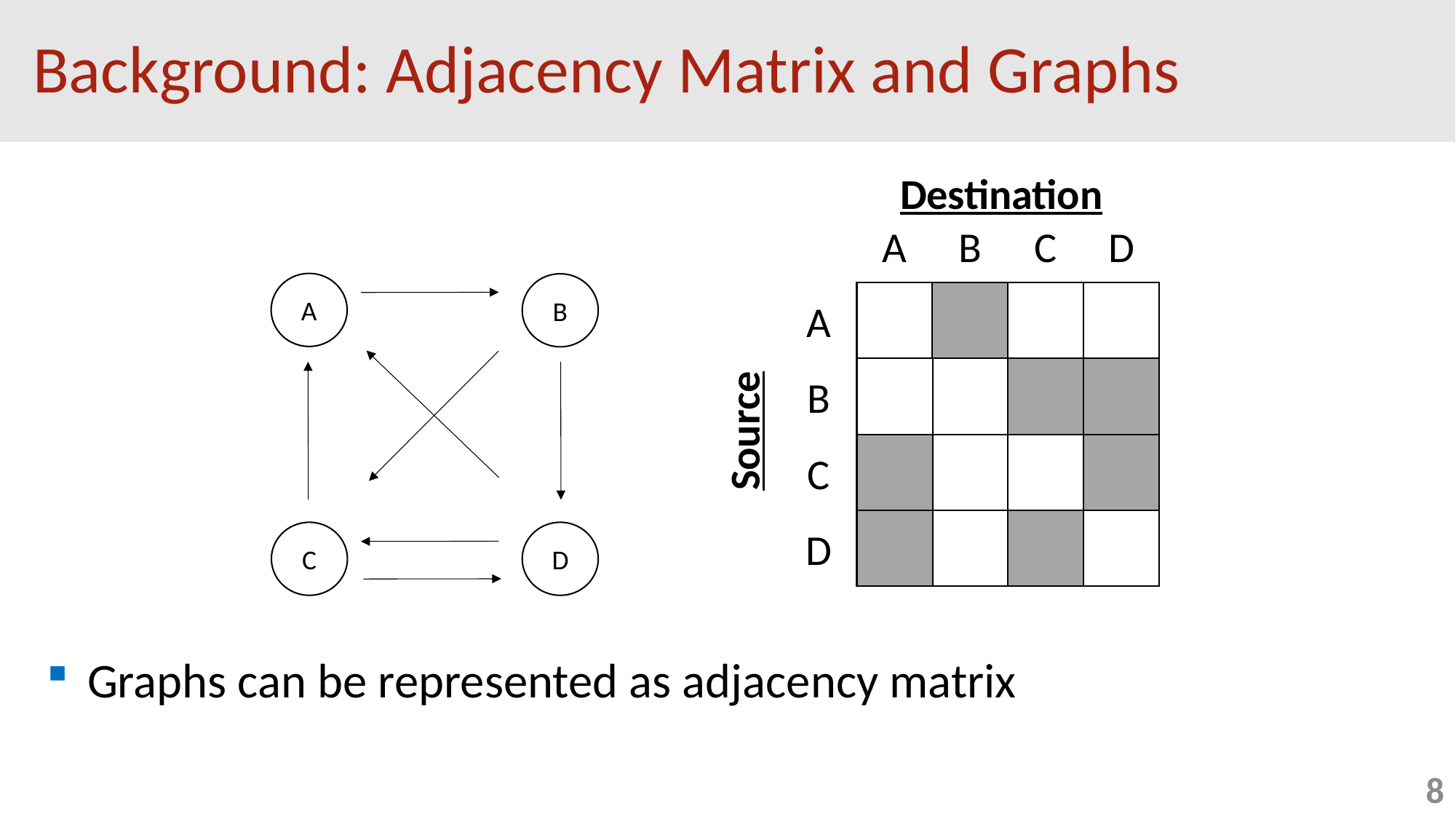

# Background: Adjacency Matrix and Graphs
Destination
C
D
A
B
A
B
C
D
A

B

C

D

Source
Graphs can be represented as adjacency matrix

8